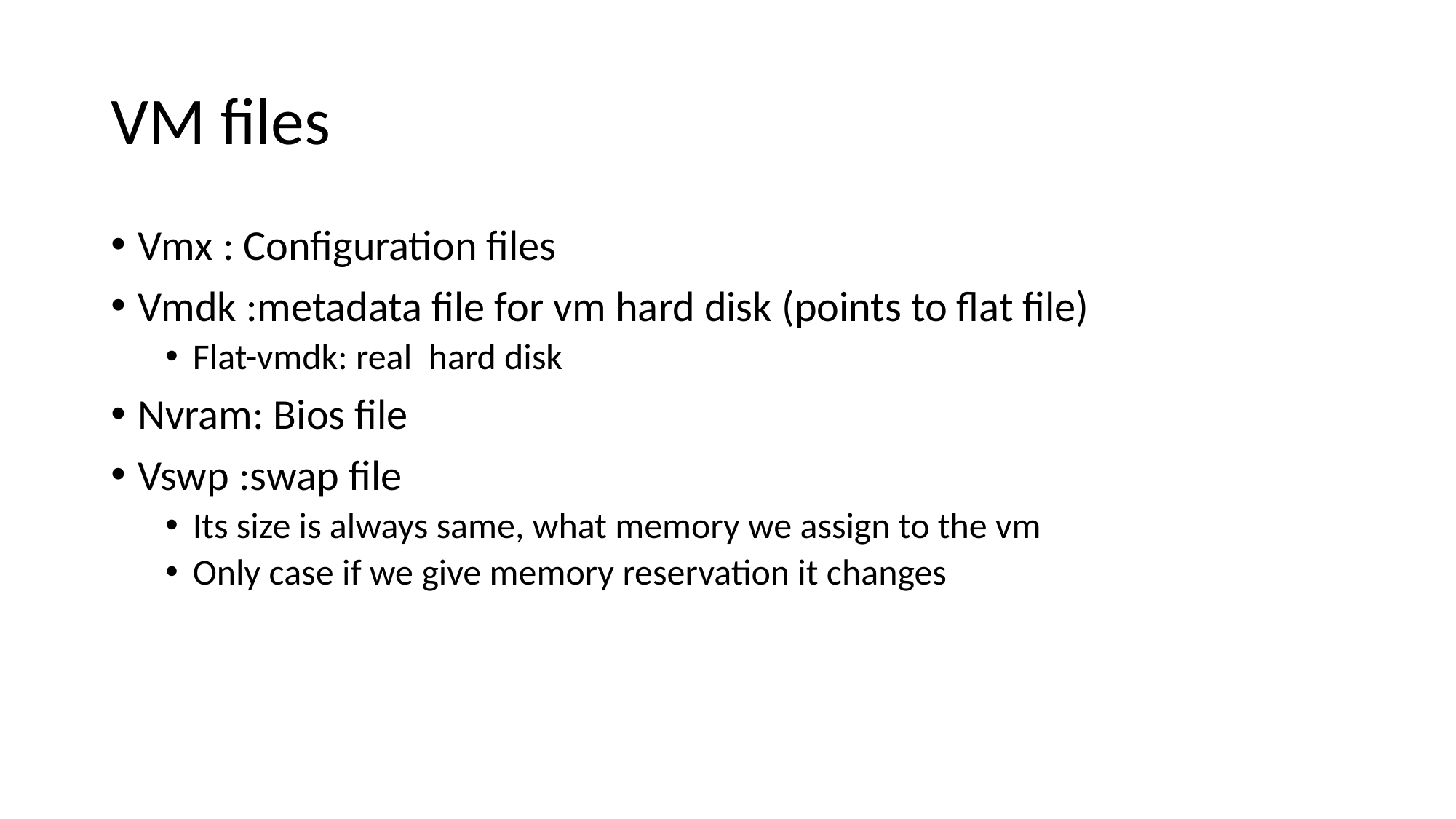

# VM files
Vmx : Configuration files
Vmdk :metadata file for vm hard disk (points to flat file)
Flat-vmdk: real  hard disk
Nvram: Bios file
Vswp :swap file
Its size is always same, what memory we assign to the vm
Only case if we give memory reservation it changes